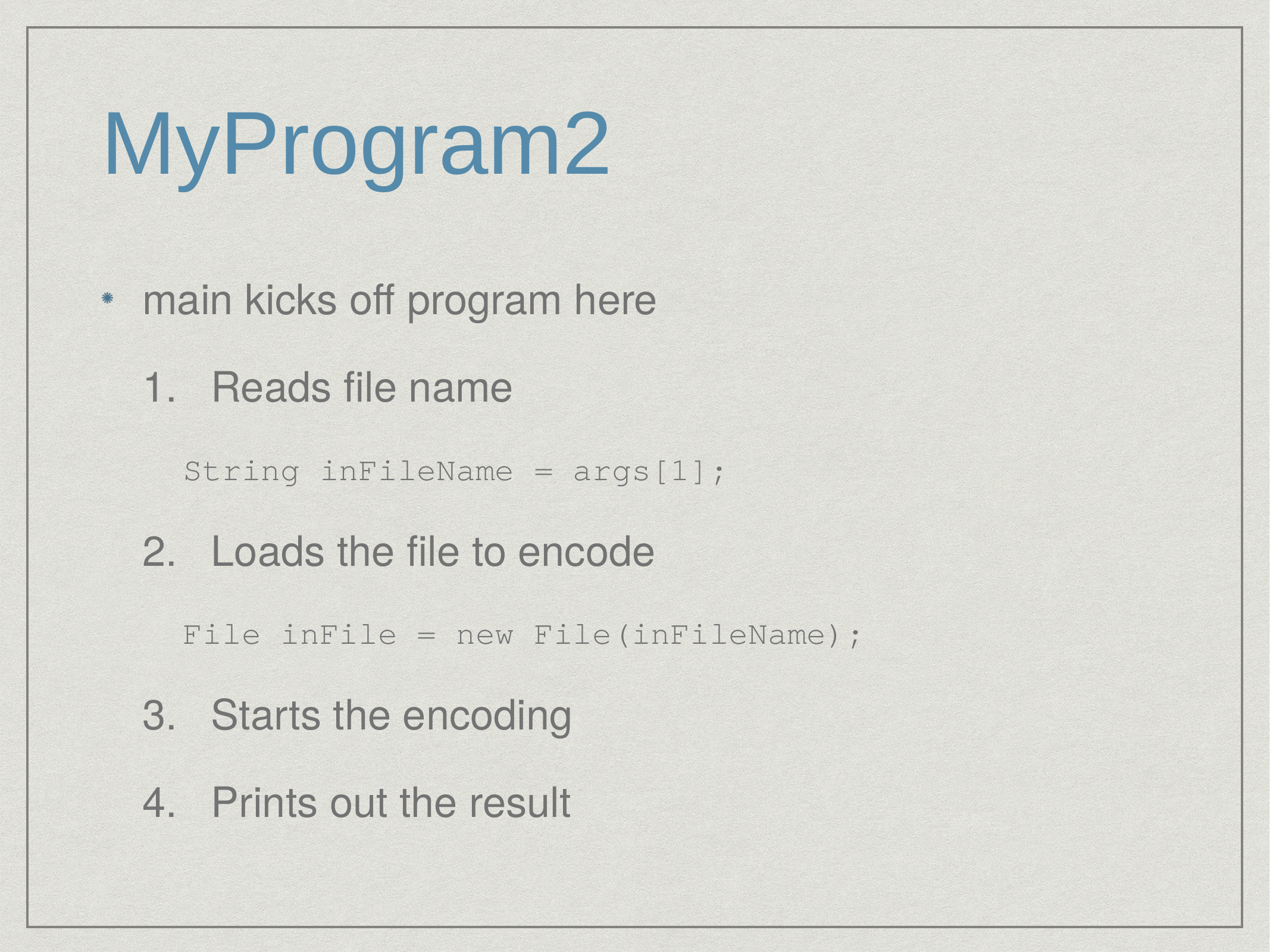

# MyProgram2
main kicks off program here
Reads file name
String inFileName = args[1];
Loads the file to encode
File inFile = new File(inFileName);
Starts the encoding
Prints out the result